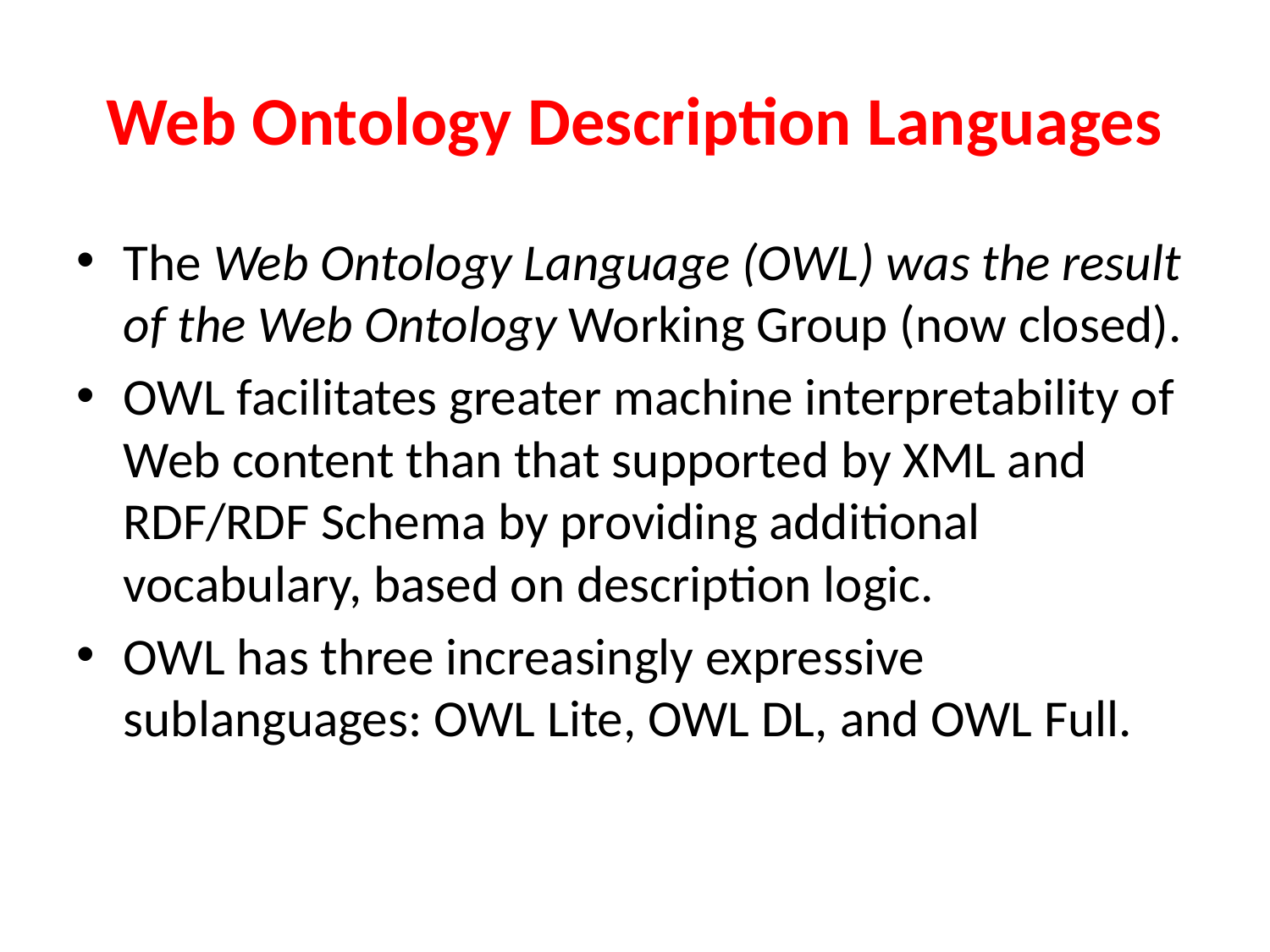

# Web Ontology Description Languages
The Web Ontology Language (OWL) was the result of the Web Ontology Working Group (now closed).
OWL facilitates greater machine interpretability of Web content than that supported by XML and RDF/RDF Schema by providing additional vocabulary, based on description logic.
OWL has three increasingly expressive sublanguages: OWL Lite, OWL DL, and OWL Full.